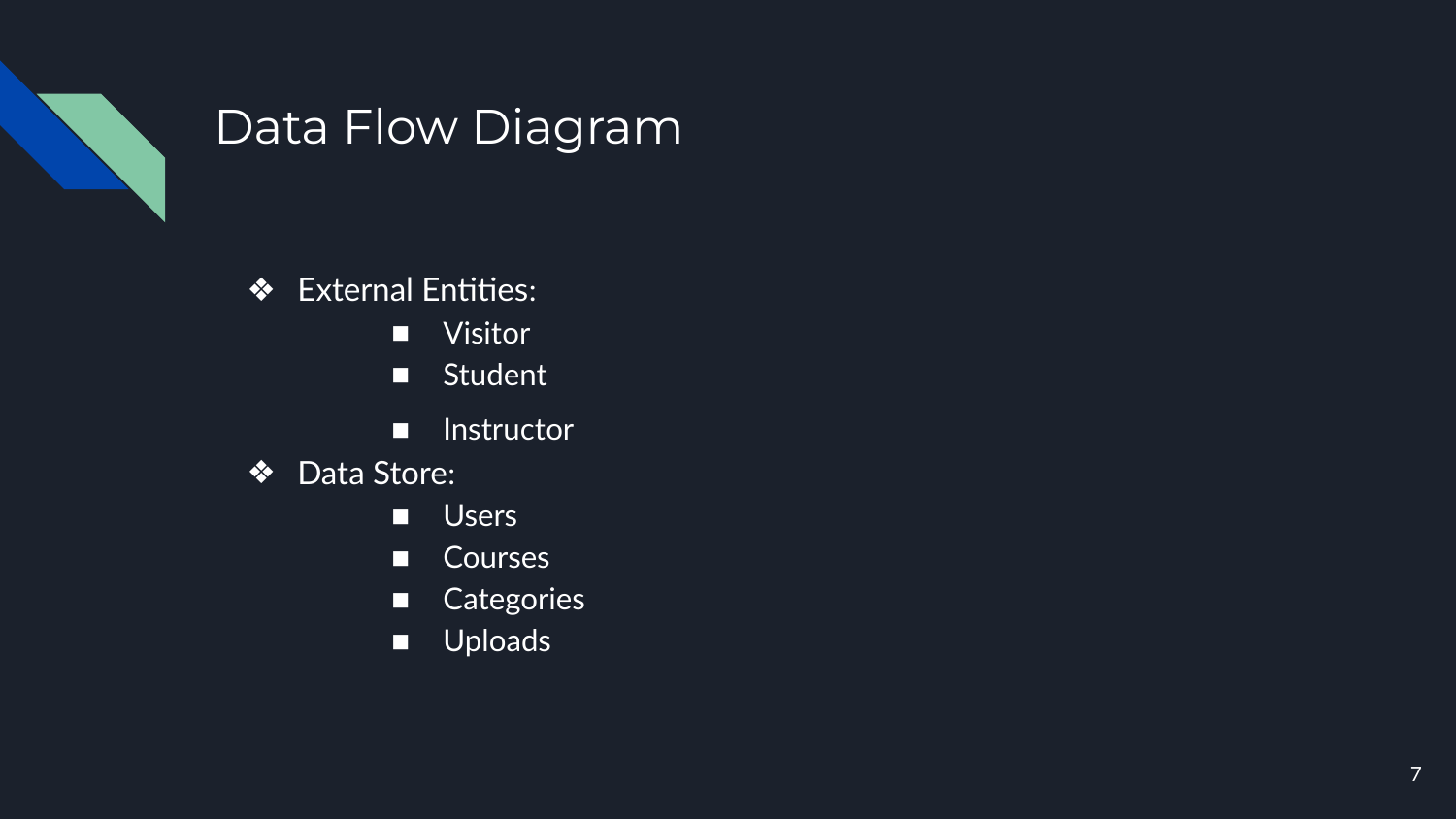

# Data Flow Diagram
External Entities:
Visitor
Student
Instructor
Data Store:
Users
Courses
Categories
Uploads

7